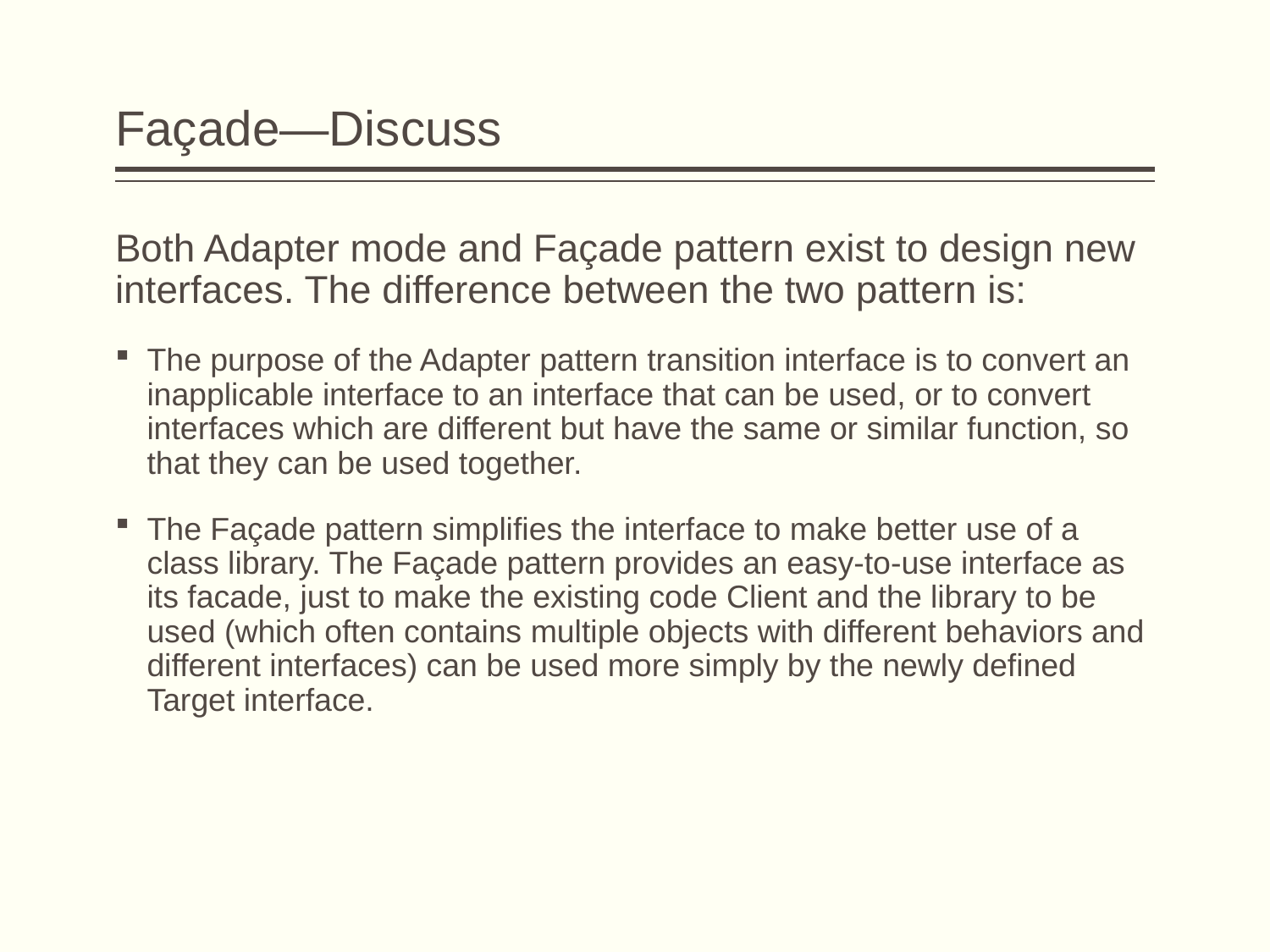

# Façade—Discuss
Both Adapter mode and Façade pattern exist to design new interfaces. The difference between the two pattern is:
The purpose of the Adapter pattern transition interface is to convert an inapplicable interface to an interface that can be used, or to convert interfaces which are different but have the same or similar function, so that they can be used together.
The Façade pattern simplifies the interface to make better use of a class library. The Façade pattern provides an easy-to-use interface as its facade, just to make the existing code Client and the library to be used (which often contains multiple objects with different behaviors and different interfaces) can be used more simply by the newly defined Target interface.